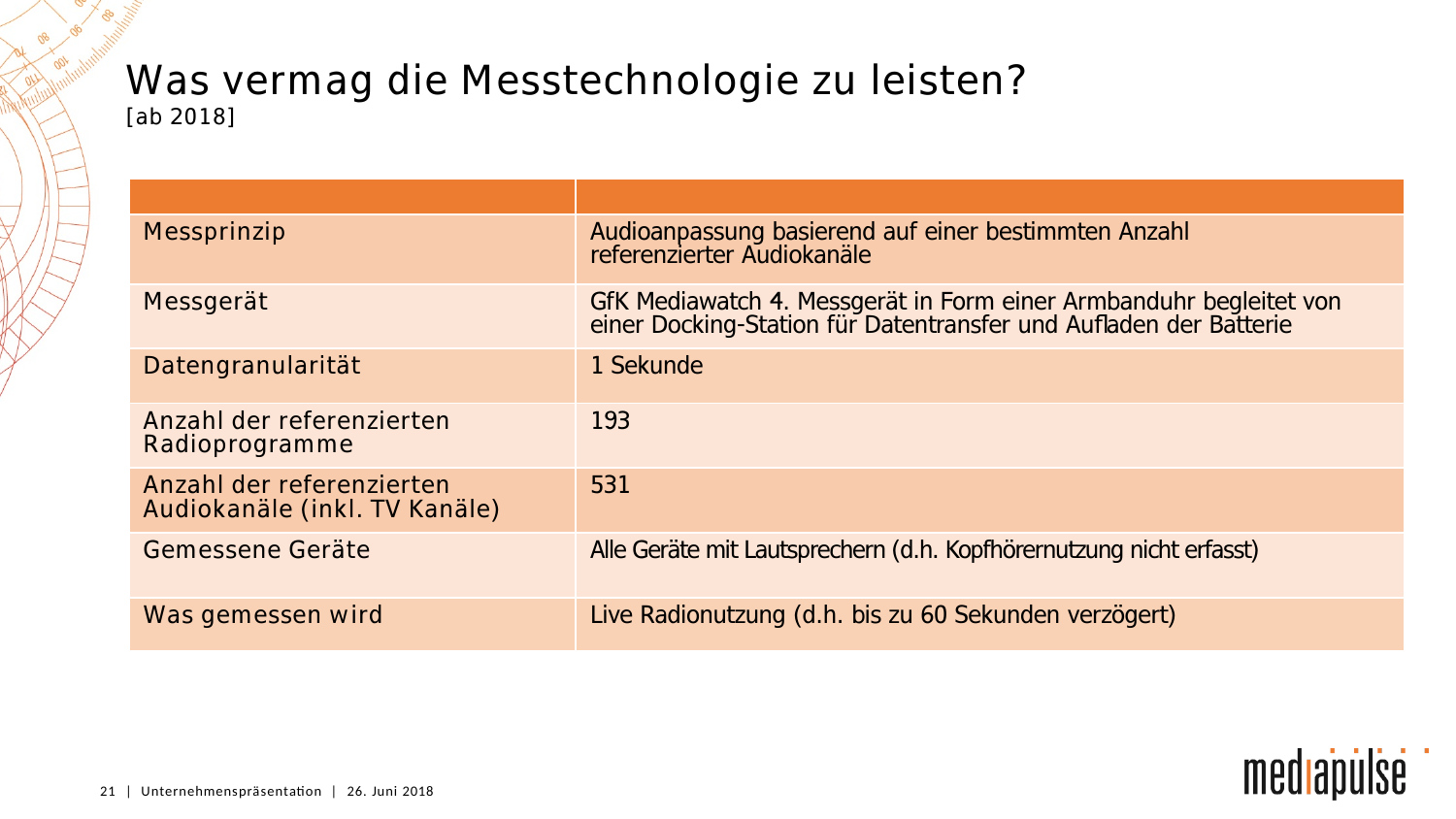

# Was vermag die Messtechnologie zu leisten? [ab 2018]
|  |  |
| --- | --- |
| Messprinzip | Audioanpassung basierend auf einer bestimmten Anzahl referenzierter Audiokanäle |
| Messgerät | GfK Mediawatch 4. Messgerät in Form einer Armbanduhr begleitet von einer Docking-Station für Datentransfer und Aufladen der Batterie |
| Datengranularität | 1 Sekunde |
| Anzahl der referenzierten Radioprogramme | 193 |
| Anzahl der referenzierten Audiokanäle (inkl. TV Kanäle) | 531 |
| Gemessene Geräte | Alle Geräte mit Lautsprechern (d.h. Kopfhörernutzung nicht erfasst) |
| Was gemessen wird | Live Radionutzung (d.h. bis zu 60 Sekunden verzögert) |